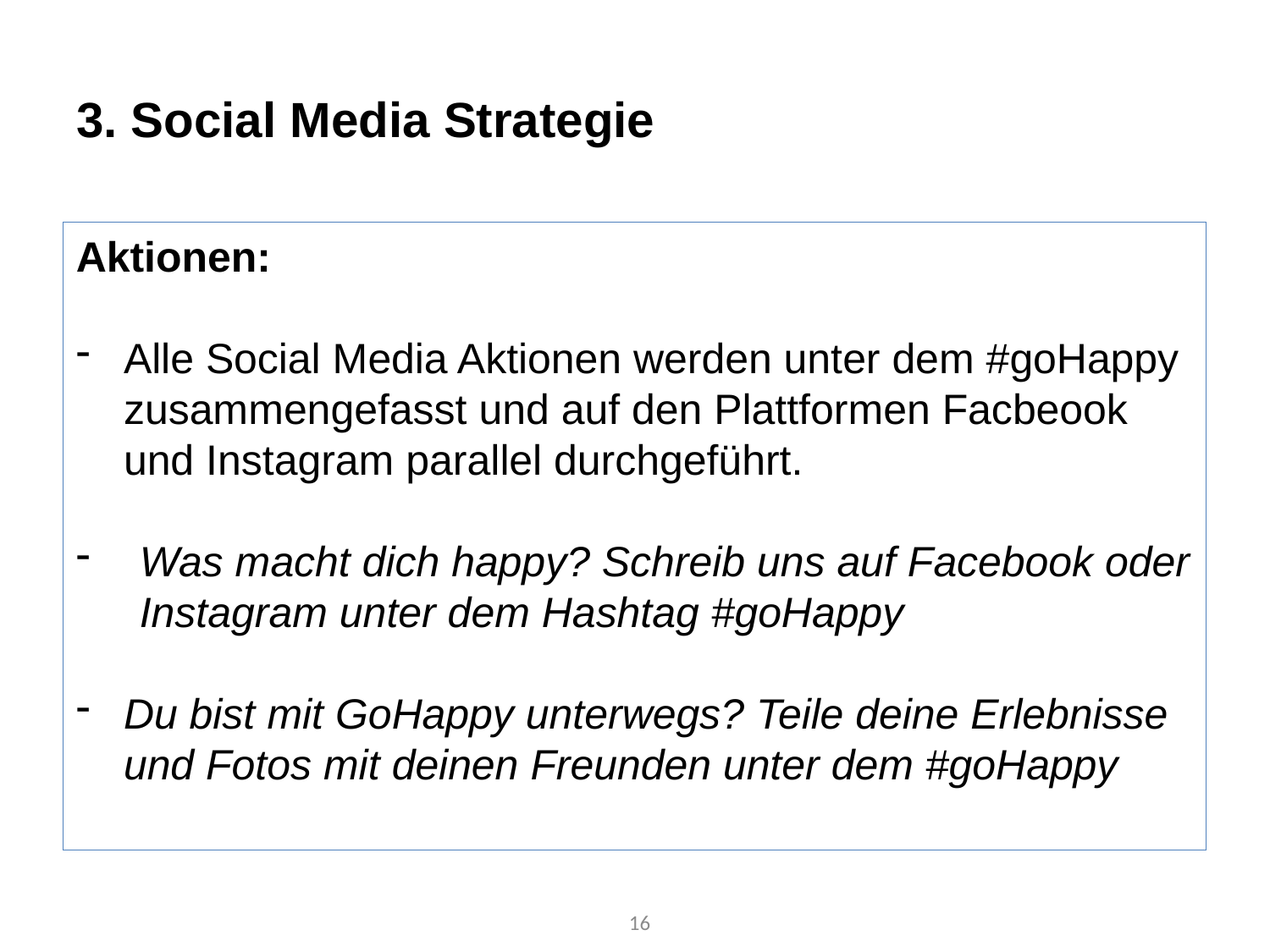

3. Social Media Strategie

Aktionen:

Alle Social Media Aktionen werden unter dem #goHappy zusammengefasst und auf den Plattformen Facbeook und Instagram parallel durchgeführt.

Was macht dich happy? Schreib uns auf Facebook oder Instagram unter dem Hashtag #goHappy

Du bist mit GoHappy unterwegs? Teile deine Erlebnisse und Fotos mit deinen Freunden unter dem #goHappy

16